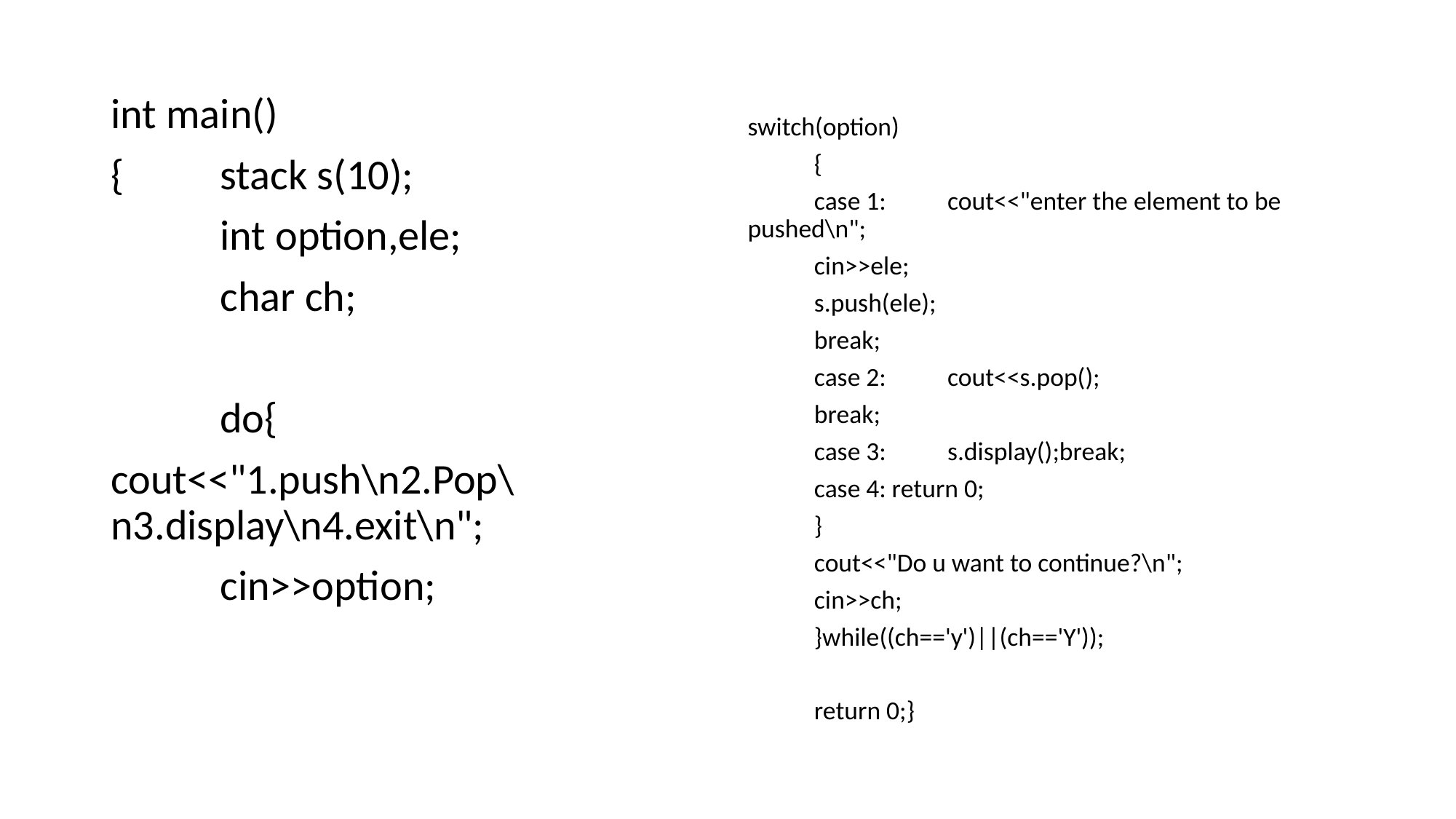

int main()
{	stack s(10);
	int option,ele;
	char ch;

	do{
cout<<"1.push\n2.Pop\n3.display\n4.exit\n";
	cin>>option;
switch(option)
	{
	case 1:	cout<<"enter the element to be pushed\n";
		cin>>ele;
		s.push(ele);
		break;
	case 2:	cout<<s.pop();
		break;
	case 3:	s.display();break;
	case 4: return 0;
	}
	cout<<"Do u want to continue?\n";
	cin>>ch;
	}while((ch=='y')||(ch=='Y'));

	return 0;}